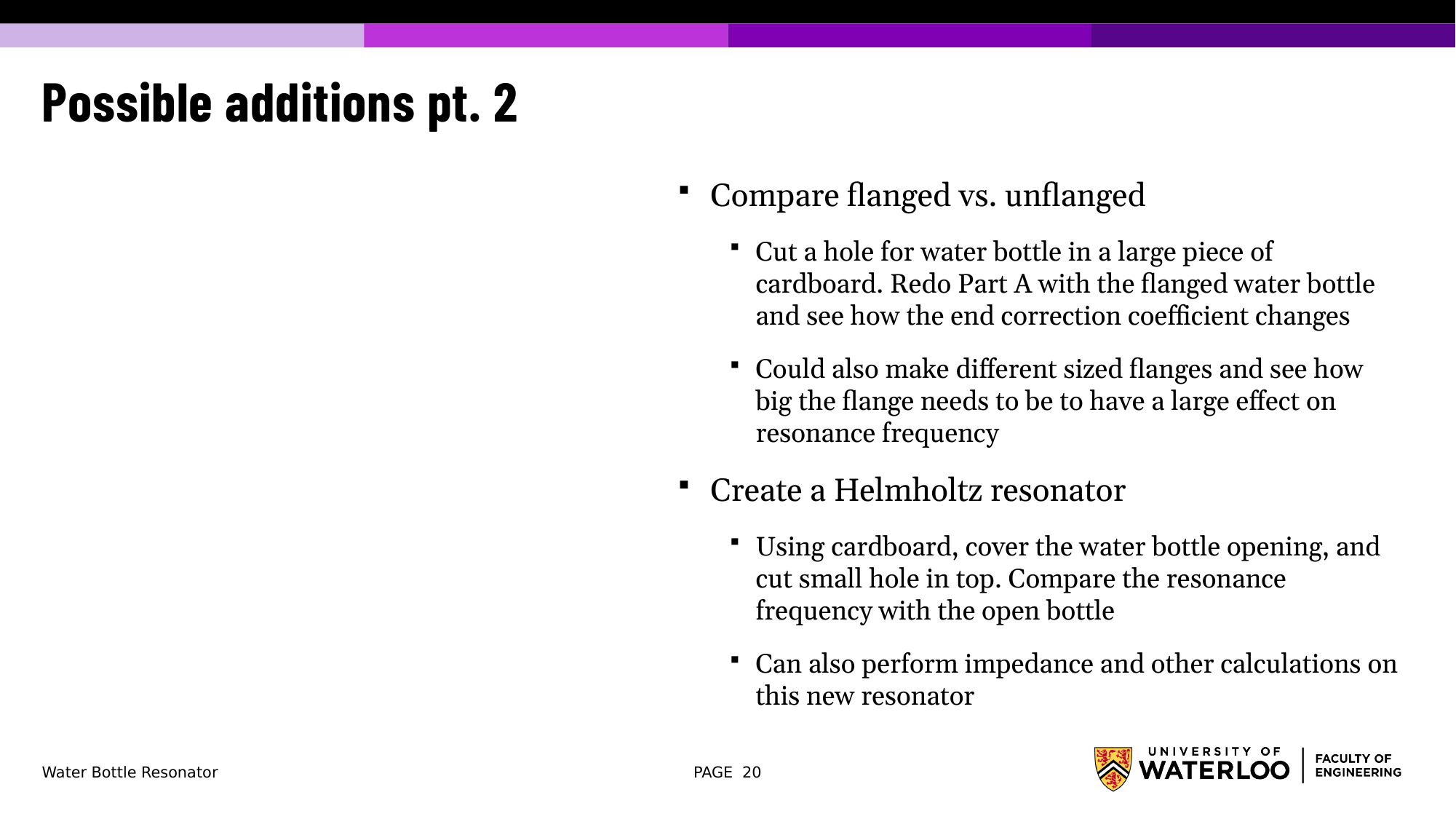

# Possible additions pt. 2
Compare flanged vs. unflanged
Cut a hole for water bottle in a large piece of cardboard. Redo Part A with the flanged water bottle and see how the end correction coefficient changes
Could also make different sized flanges and see how big the flange needs to be to have a large effect on resonance frequency
Create a Helmholtz resonator
Using cardboard, cover the water bottle opening, and cut small hole in top. Compare the resonance frequency with the open bottle
Can also perform impedance and other calculations on this new resonator
Water Bottle Resonator
PAGE  20